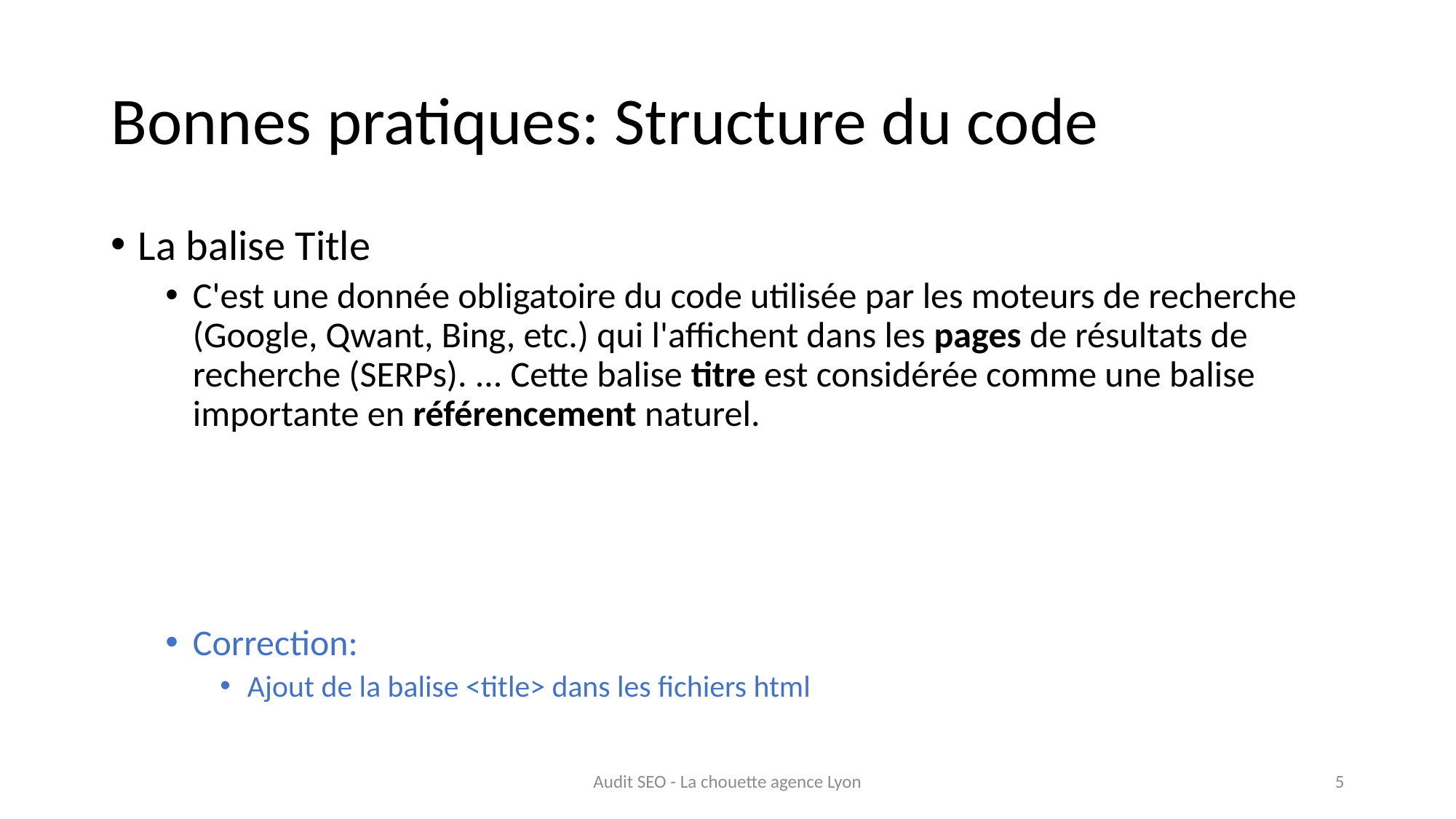

# Bonnes pratiques: Structure du code
La balise Title
C'est une donnée obligatoire du code utilisée par les moteurs de recherche (Google, Qwant, Bing, etc.) qui l'affichent dans les pages de résultats de recherche (SERPs). ... Cette balise titre est considérée comme une balise importante en référencement naturel.

Correction:
Ajout de la balise <title> dans les fichiers html
Audit SEO - La chouette agence Lyon
5